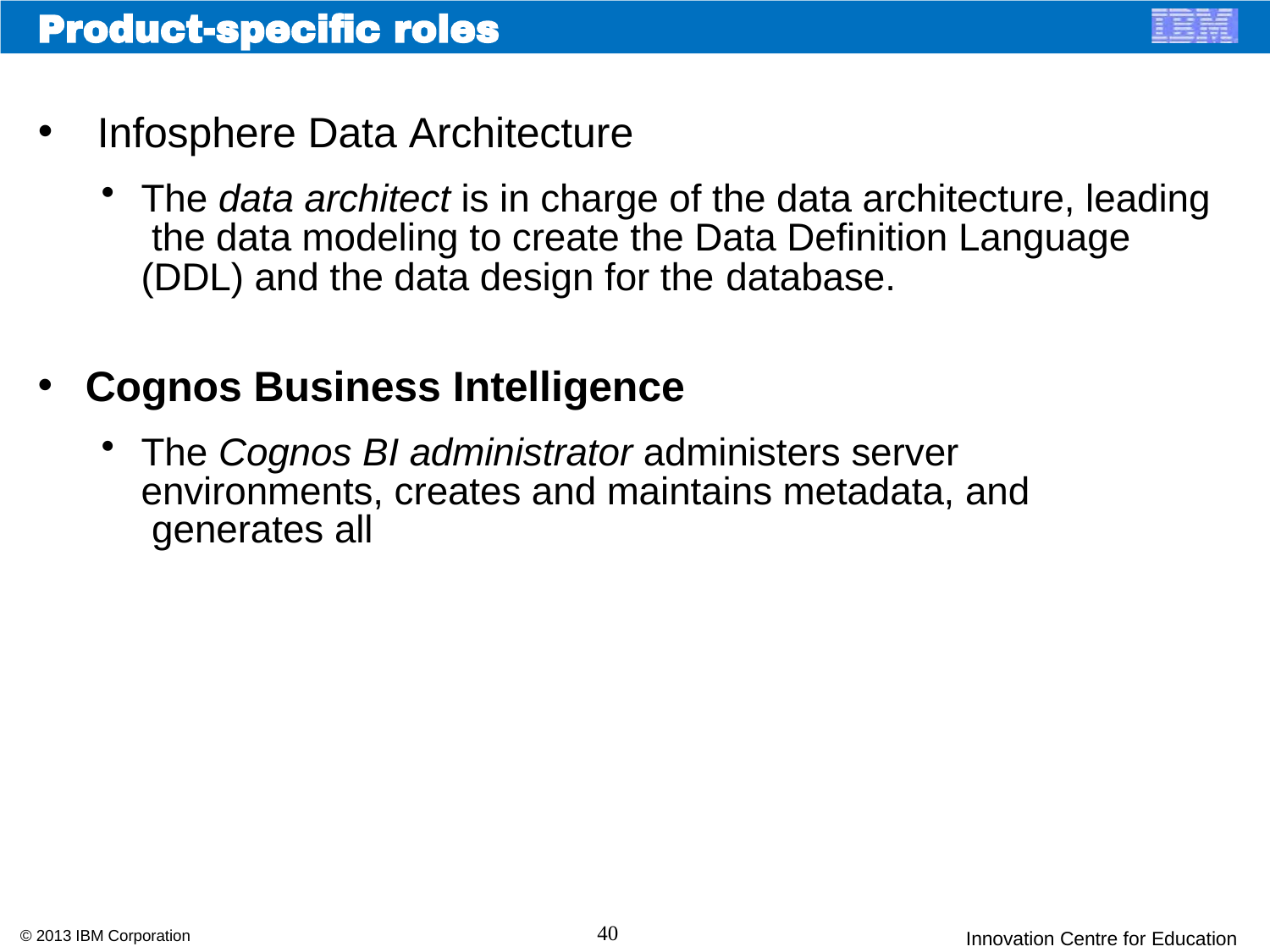

Product-specific roles
# Infosphere Data Architecture
The data architect is in charge of the data architecture, leading  the data modeling to create the Data Definition Language  (DDL) and the data design for the database.

Cognos Business Intelligence
The Cognos BI administrator administers server  environments, creates and maintains metadata, and  generates all
40
© 2013 IBM Corporation
Innovation Centre for Education